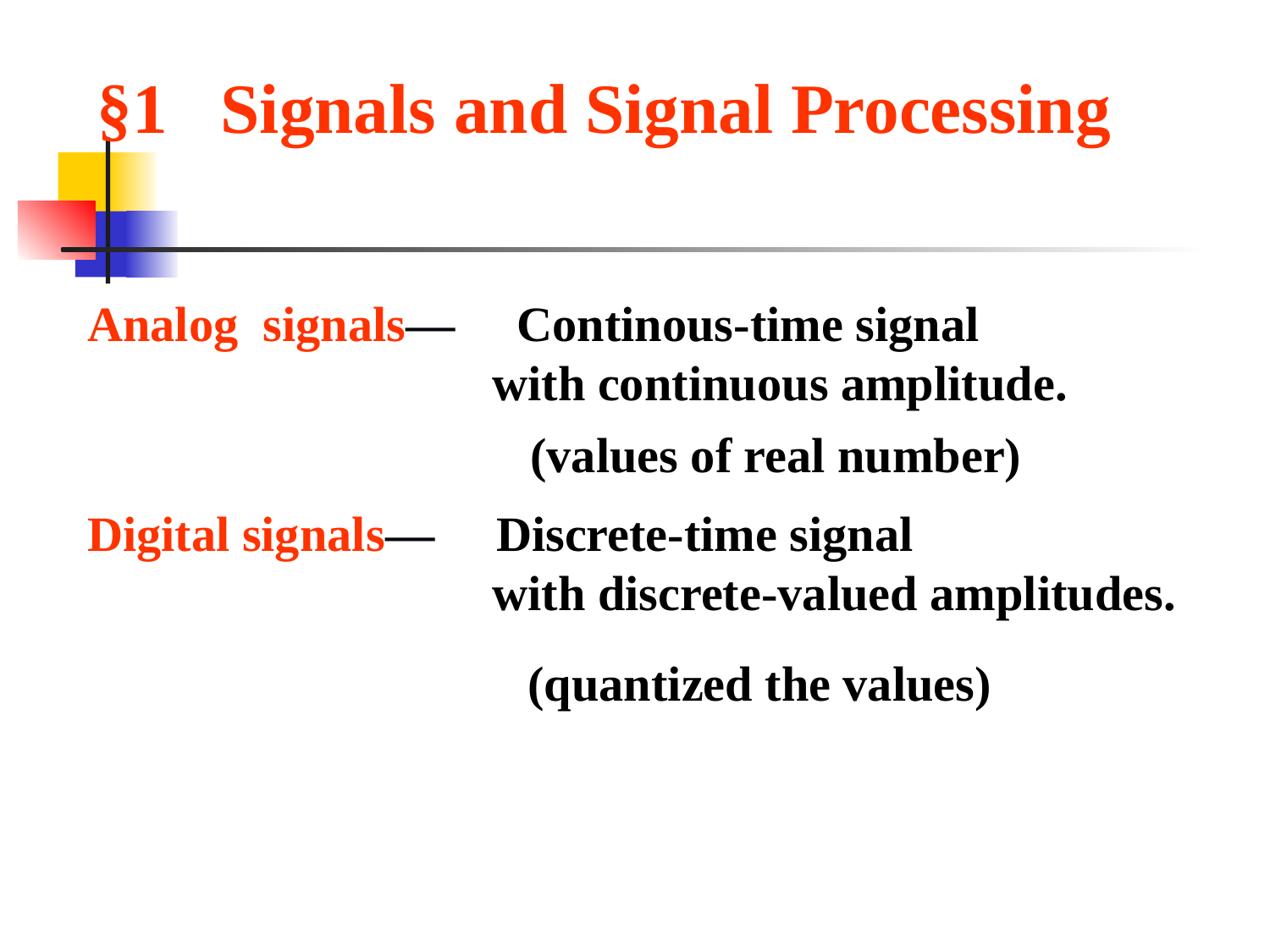

§1   Signals and Signal Processing
Analog  signals—     Continous-time signal
                                 with continuous amplitude.
(values of real number)
Digital signals—     Discrete-time signal
                                 with discrete-valued amplitudes.
(quantized the values)